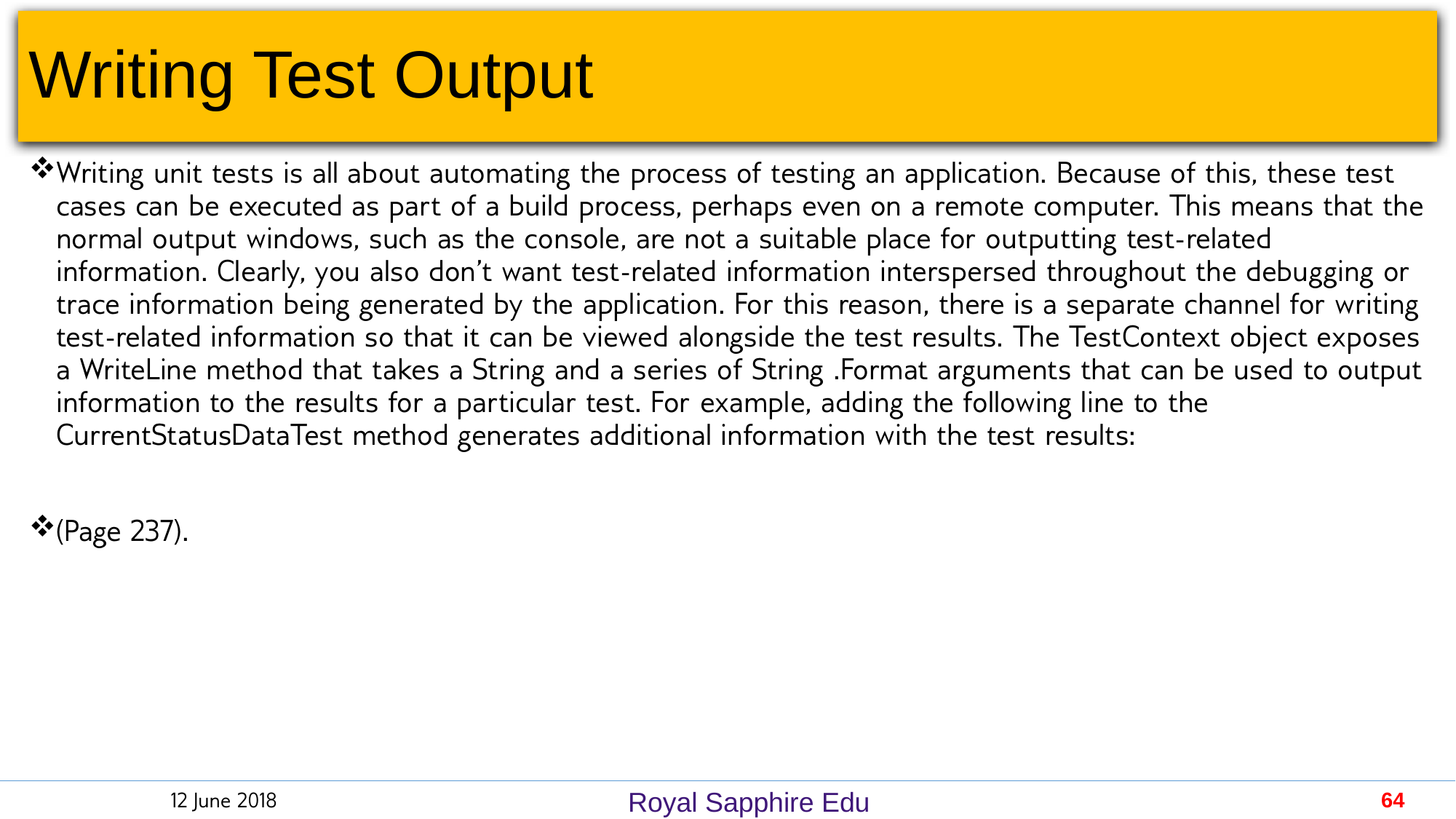

# Writing Test Output
Writing unit tests is all about automating the process of testing an application. Because of this, these test cases can be executed as part of a build process, perhaps even on a remote computer. This means that the normal output windows, such as the console, are not a suitable place for outputting test-related information. Clearly, you also don’t want test-related information interspersed throughout the debugging or trace information being generated by the application. For this reason, there is a separate channel for writing test-related information so that it can be viewed alongside the test results. The TestContext object exposes a WriteLine method that takes a String and a series of String .Format arguments that can be used to output information to the results for a particular test. For example, adding the following line to the CurrentStatusDataTest method generates additional information with the test results:

(Page 237).
12 June 2018
64